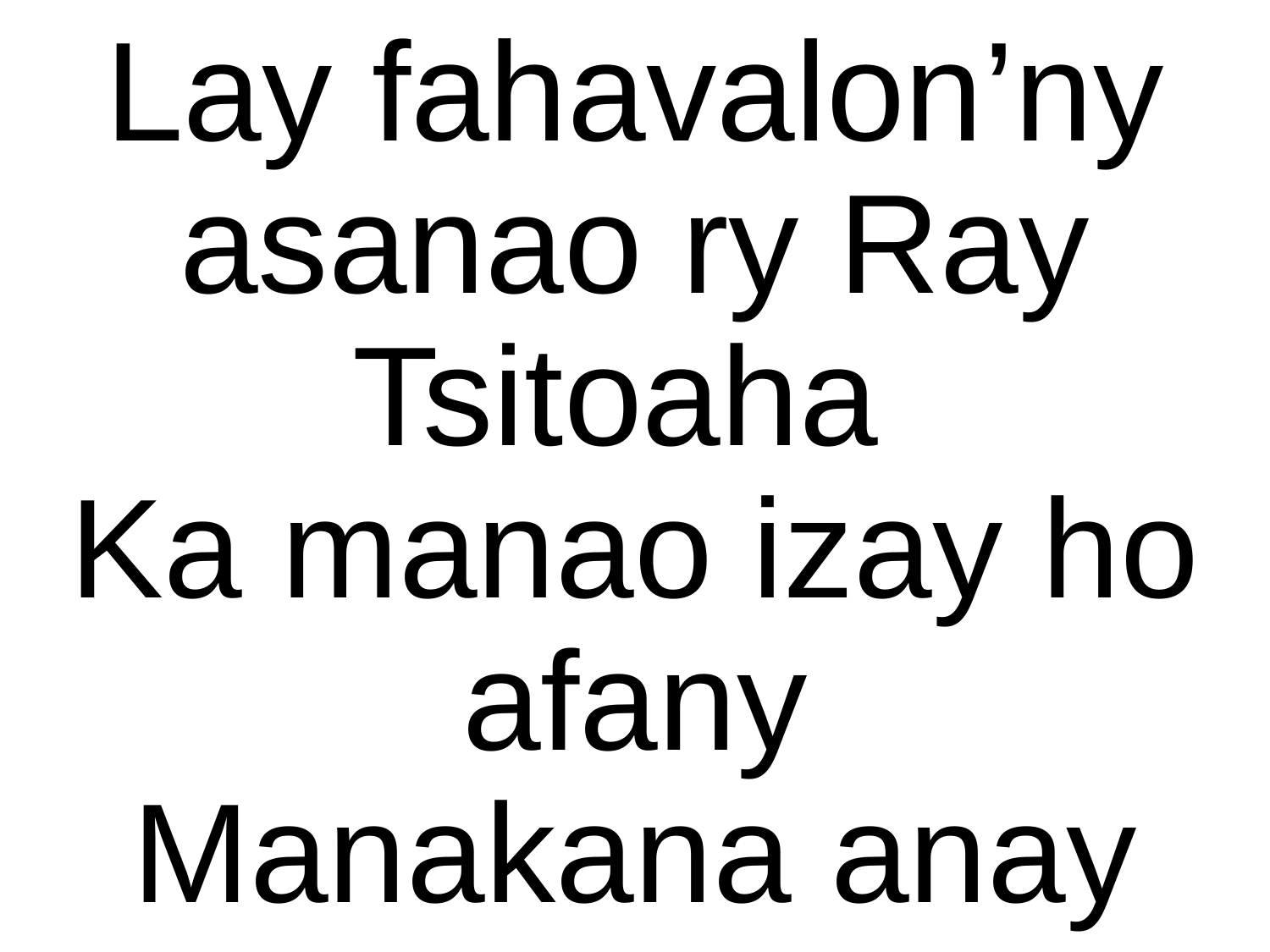

Lay fahavalon’ny asanao ry Ray Tsitoaha
Ka manao izay ho afany
Manakana anay